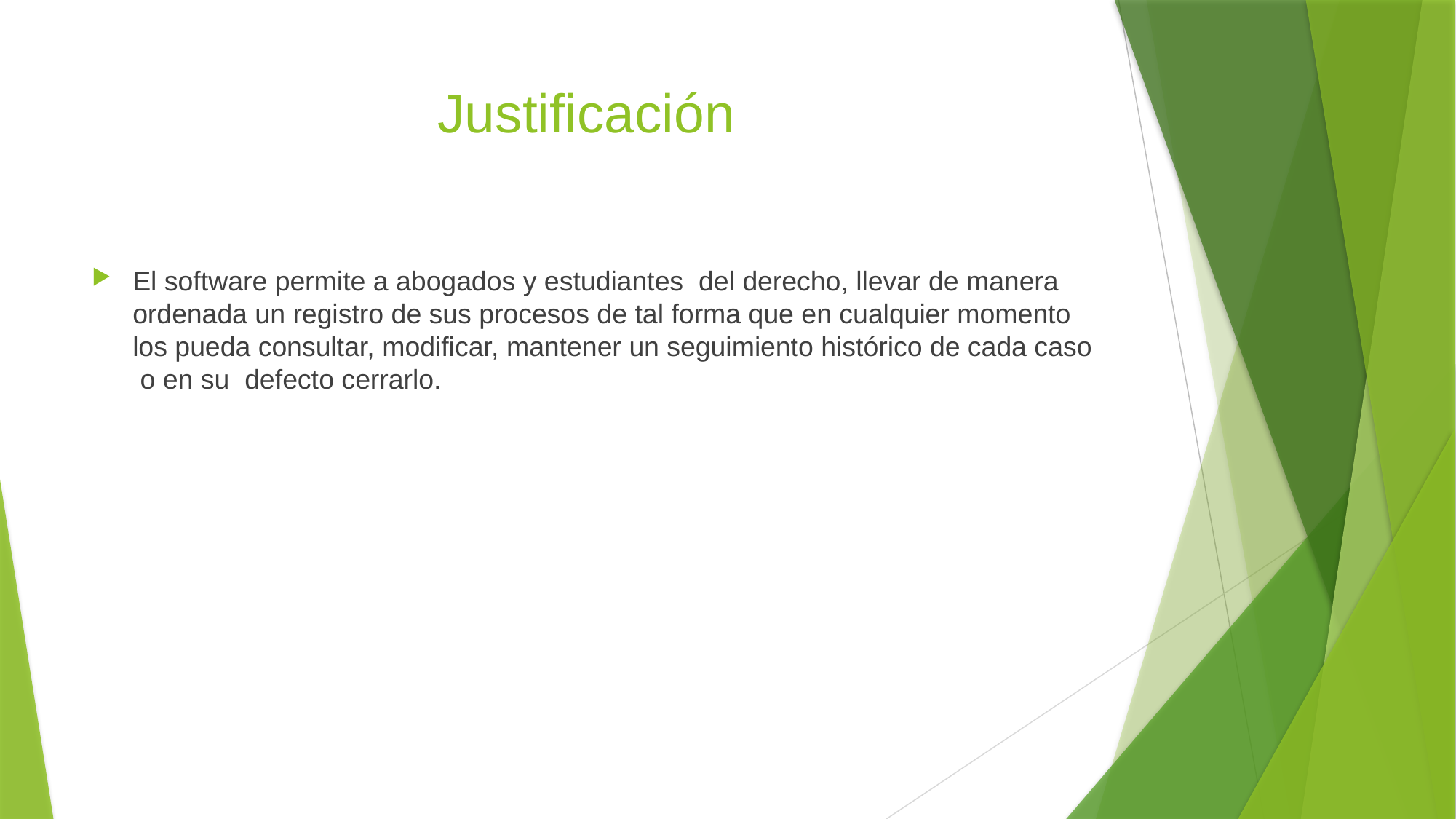

# Justificación
El software permite a abogados y estudiantes  del derecho, llevar de manera ordenada un registro de sus procesos de tal forma que en cualquier momento los pueda consultar, modificar, mantener un seguimiento histórico de cada caso  o en su  defecto cerrarlo.